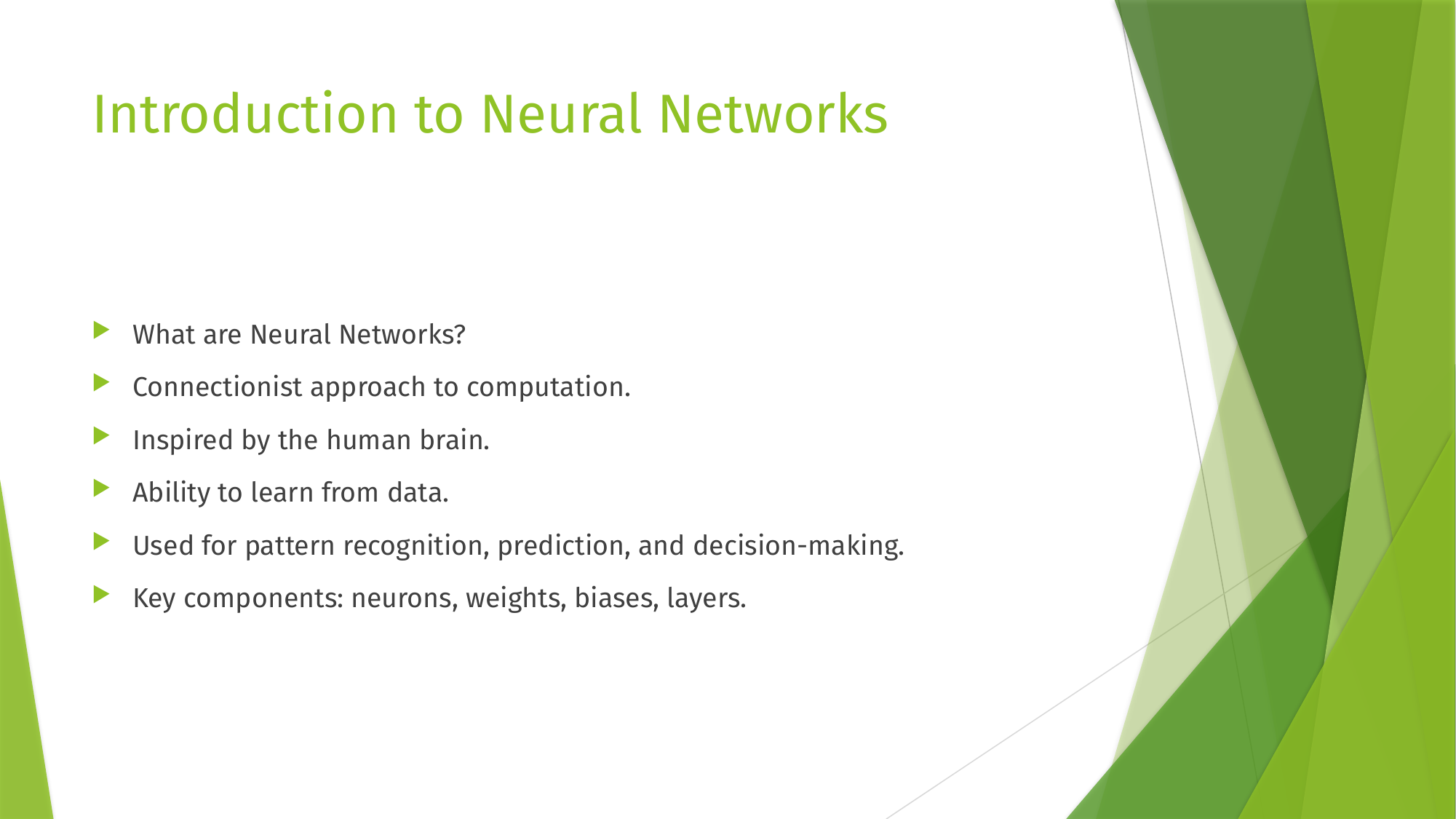

# Introduction to Neural Networks

What are Neural Networks?
Connectionist approach to computation.
Inspired by the human brain.
Ability to learn from data.
Used for pattern recognition, prediction, and decision-making.
Key components: neurons, weights, biases, layers.